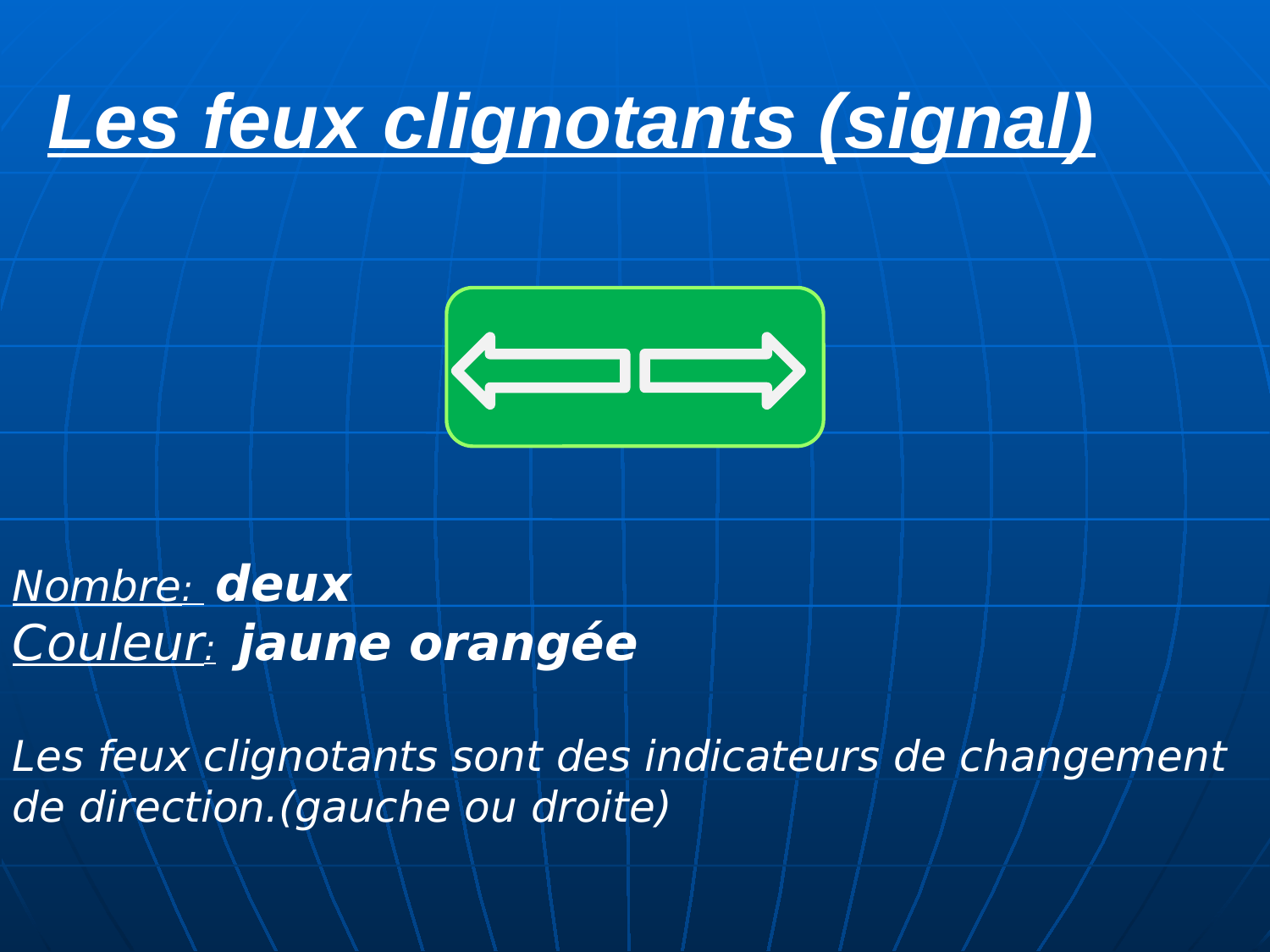

Les feux clignotants (signal)

Nombre:  deux
Couleur:  jaune orangée

Les feux clignotants sont des indicateurs de changement de direction.(gauche ou droite)